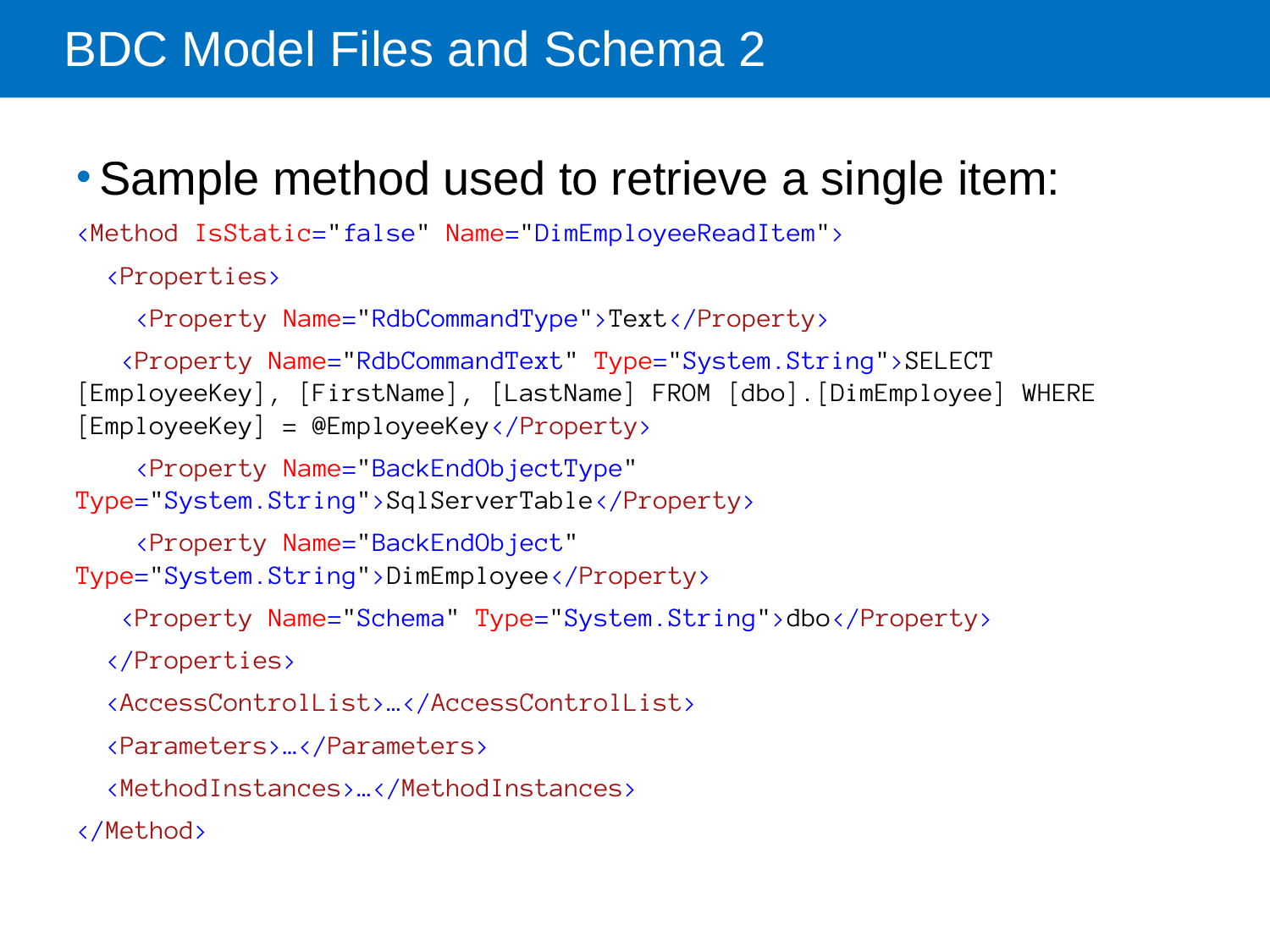

# BDC Model Files and Schema 2
Sample method used to retrieve a single item:
<Method IsStatic="false" Name="DimEmployeeReadItem">
  <Properties>
    <Property Name="RdbCommandType">Text</Property>
   <Property Name="RdbCommandText" Type="System.String">SELECT [EmployeeKey], [FirstName], [LastName] FROM [dbo].[DimEmployee] WHERE [EmployeeKey] = @EmployeeKey</Property>
    <Property Name="BackEndObjectType" Type="System.String">SqlServerTable</Property>
    <Property Name="BackEndObject" Type="System.String">DimEmployee</Property>
   <Property Name="Schema" Type="System.String">dbo</Property>
  </Properties>
  <AccessControlList>…</AccessControlList>
  <Parameters>…</Parameters>
  <MethodInstances>…</MethodInstances>
</Method>